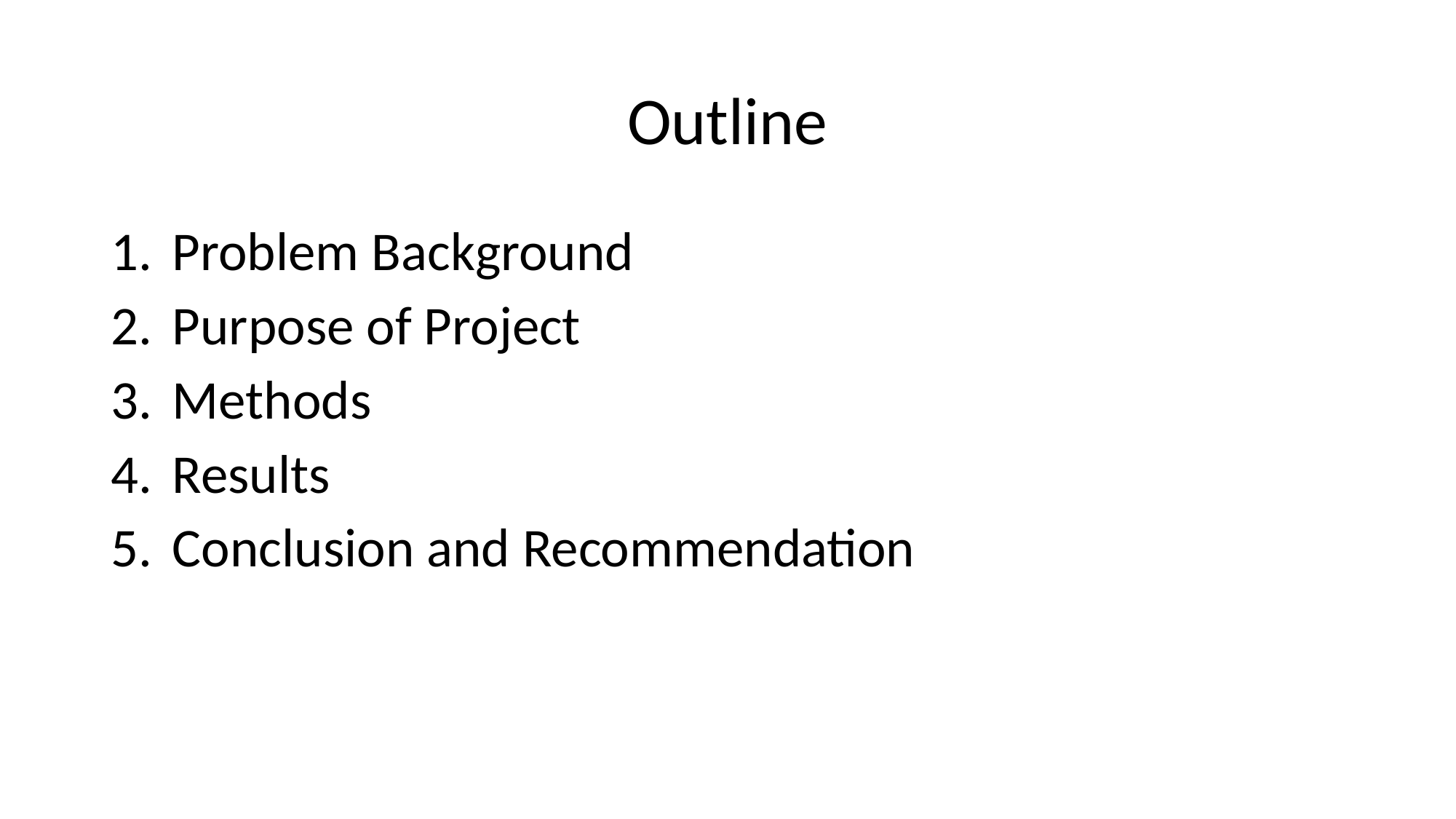

# Outline
Problem Background
Purpose of Project
Methods
Results
Conclusion and Recommendation